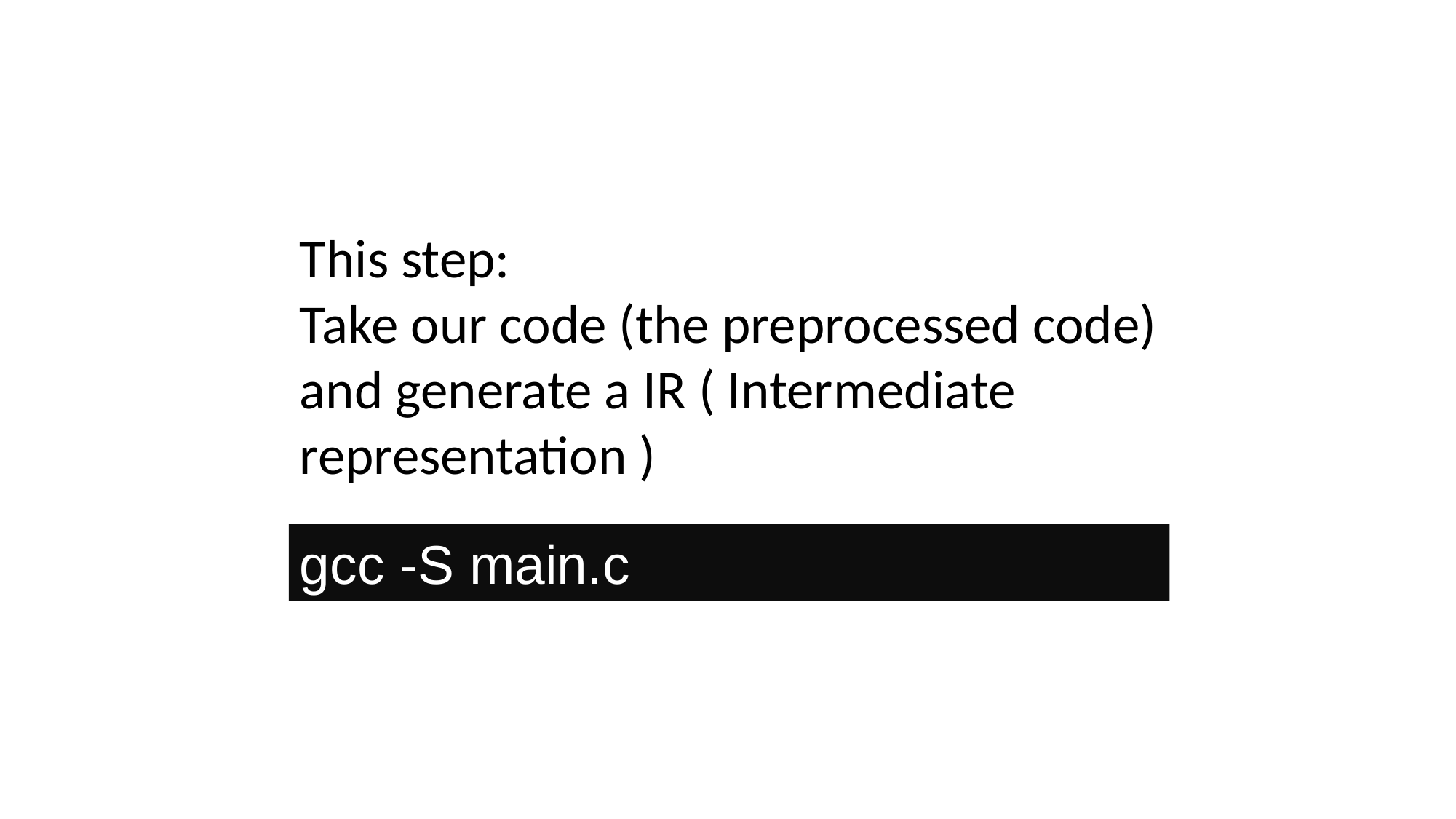

This step:
Take our code (the preprocessed code) and generate a IR ( Intermediate representation )
gcc -S main.c